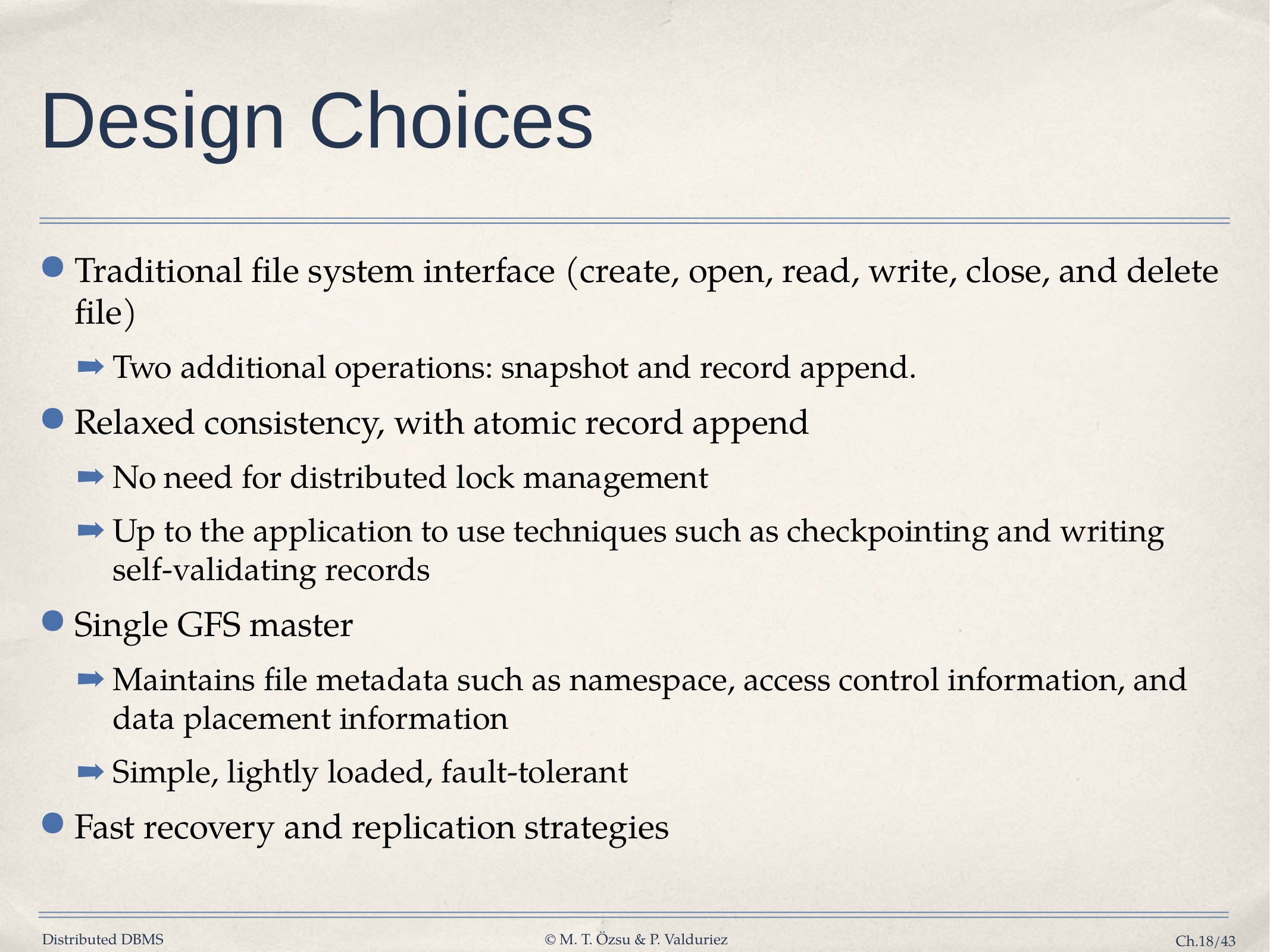

# Design Choices
Traditional file system interface (create, open, read, write, close, and delete file)
Two additional operations: snapshot and record append.
Relaxed consistency, with atomic record append
No need for distributed lock management
Up to the application to use techniques such as checkpointing and writing self-validating records
Single GFS master
Maintains file metadata such as namespace, access control information, and data placement information
Simple, lightly loaded, fault-tolerant
Fast recovery and replication strategies